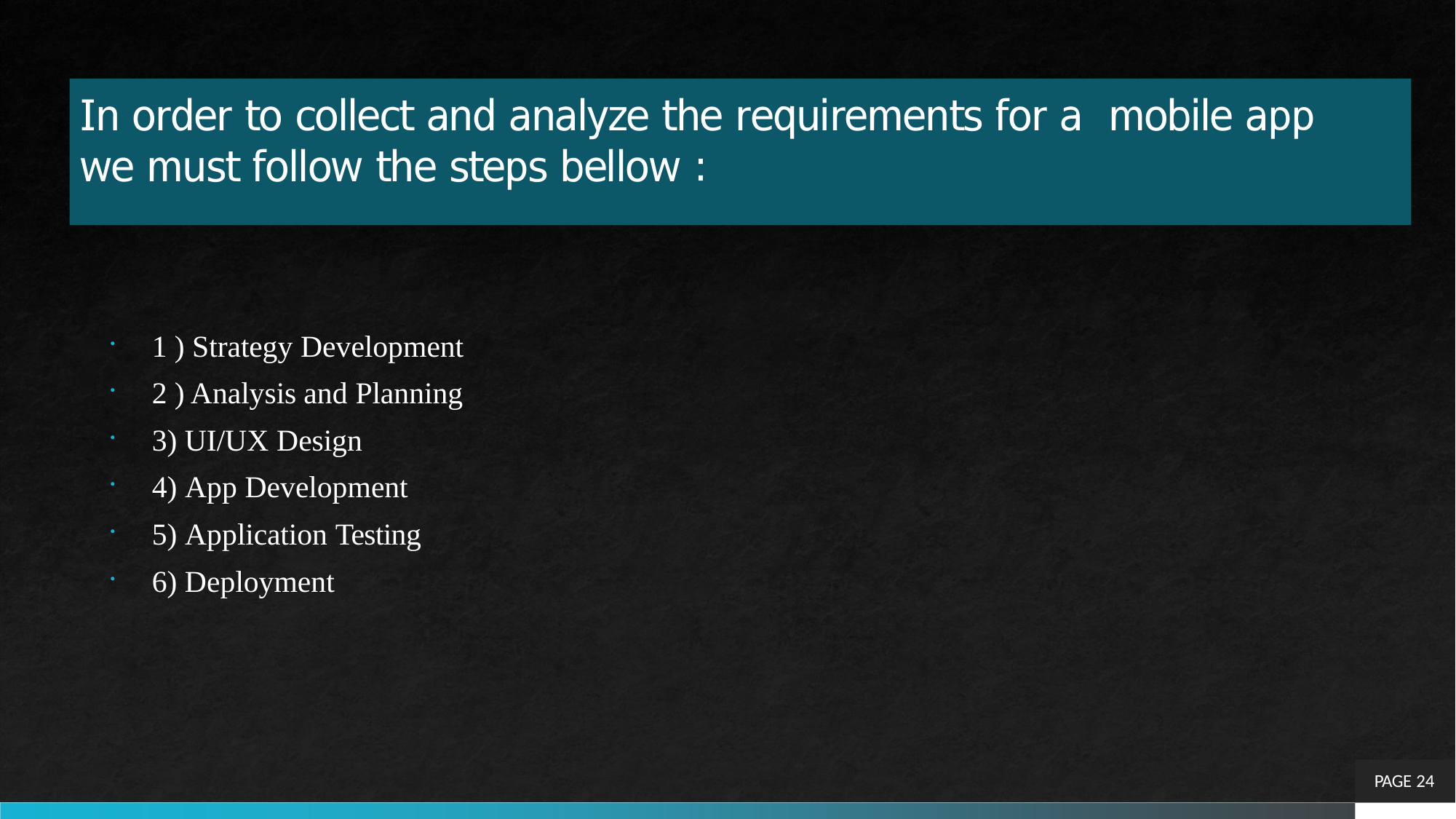

# In order to collect and analyze the requirements for a  mobile app we must follow the steps bellow :
1 ) Strategy Development
2 ) Analysis and Planning
3) UI/UX Design
4) App Development
5) Application Testing
6) Deployment

PAGE 24